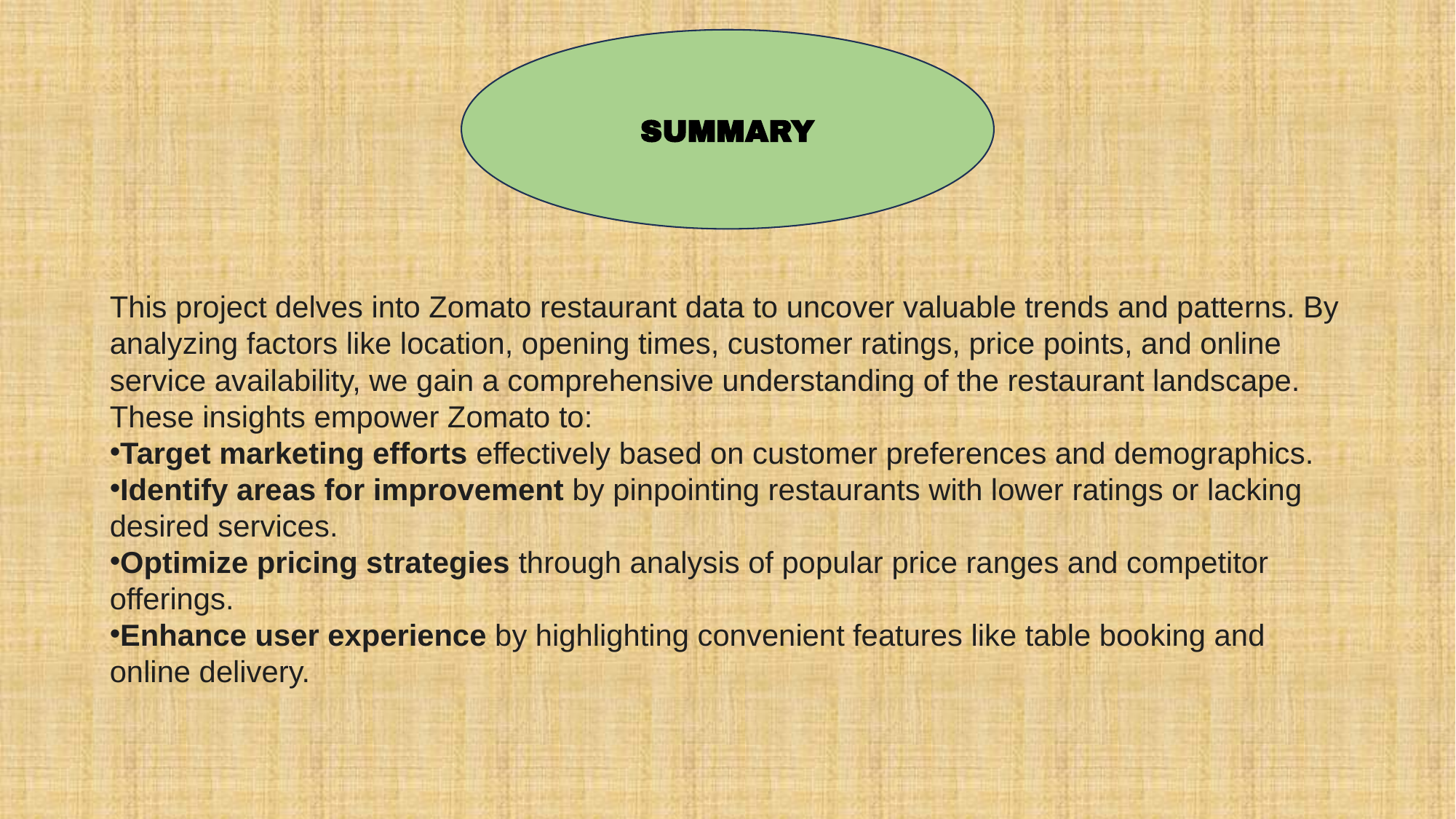

SUMMARY
This project delves into Zomato restaurant data to uncover valuable trends and patterns. By analyzing factors like location, opening times, customer ratings, price points, and online service availability, we gain a comprehensive understanding of the restaurant landscape. These insights empower Zomato to:
Target marketing efforts effectively based on customer preferences and demographics.
Identify areas for improvement by pinpointing restaurants with lower ratings or lacking desired services.
Optimize pricing strategies through analysis of popular price ranges and competitor offerings.
Enhance user experience by highlighting convenient features like table booking and online delivery.